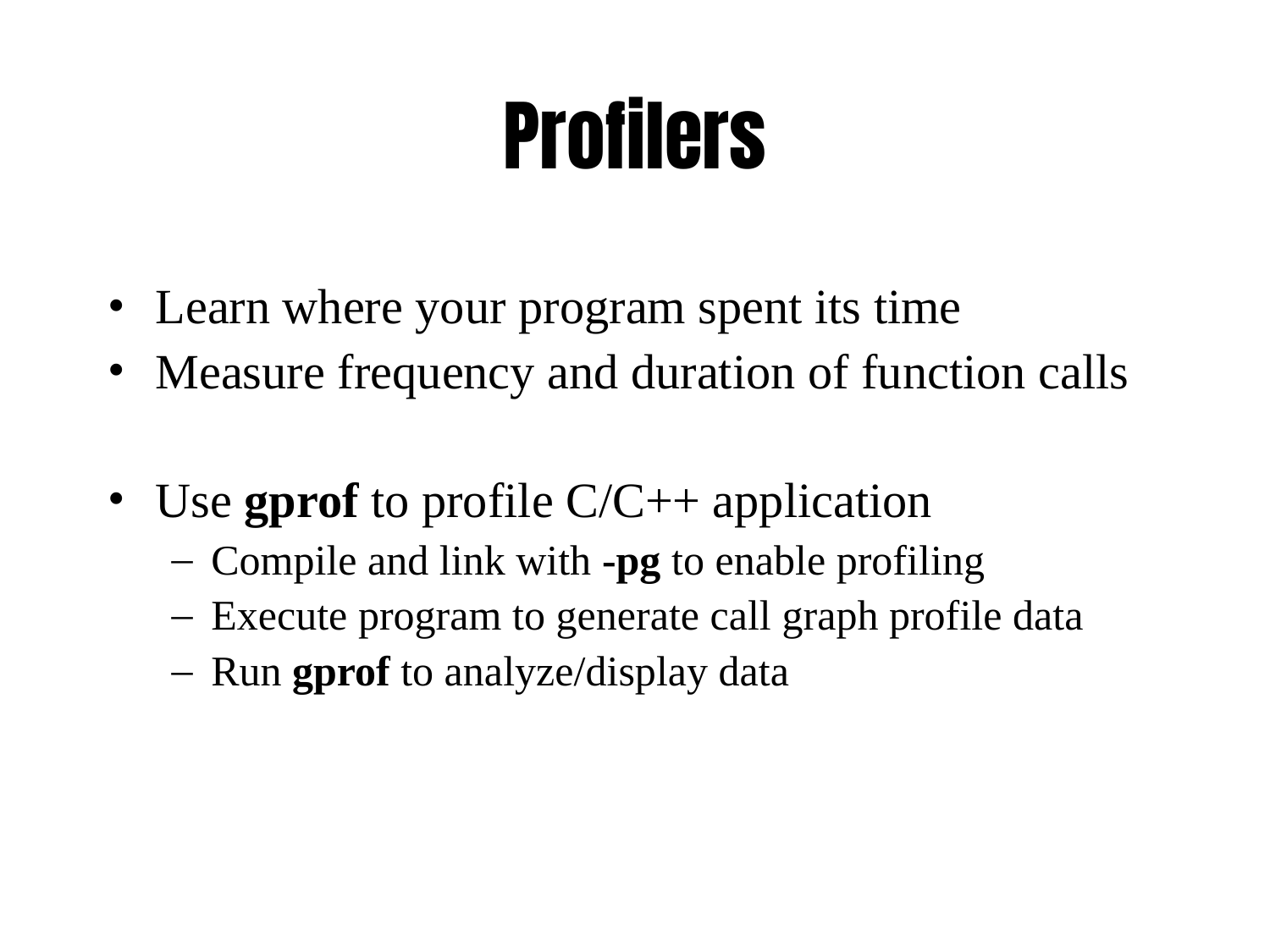

# Profilers
Learn where your program spent its time
Measure frequency and duration of function calls

Use gprof to profile C/C++ application
Compile and link with -pg to enable profiling
Execute program to generate call graph profile data
Run gprof to analyze/display data